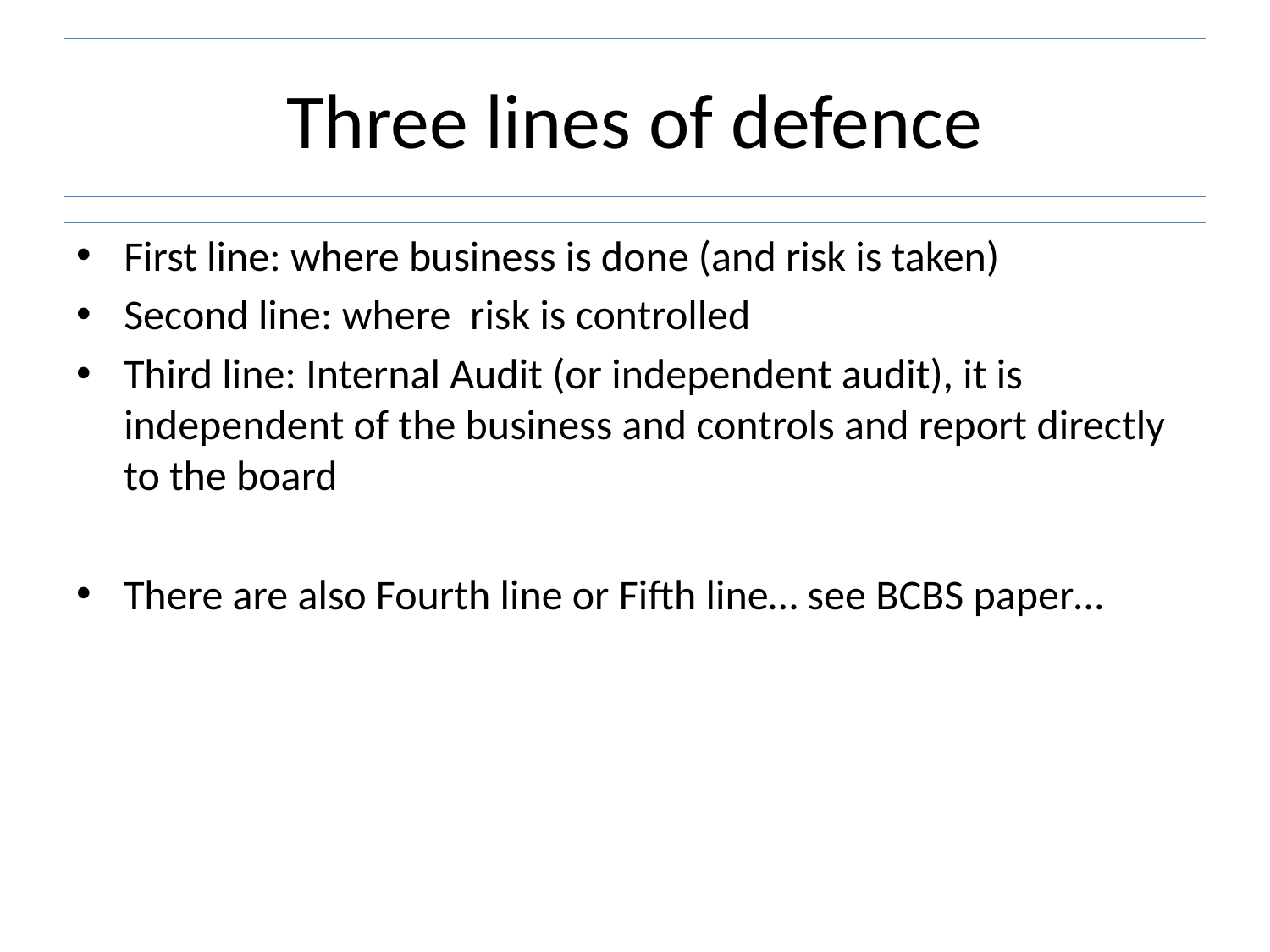

# Three lines of defence
First line: where business is done (and risk is taken)
Second line: where  risk is controlled
Third line: Internal Audit (or independent audit), it is independent of the business and controls and report directly to the board

There are also Fourth line or Fifth line… see BCBS paper…